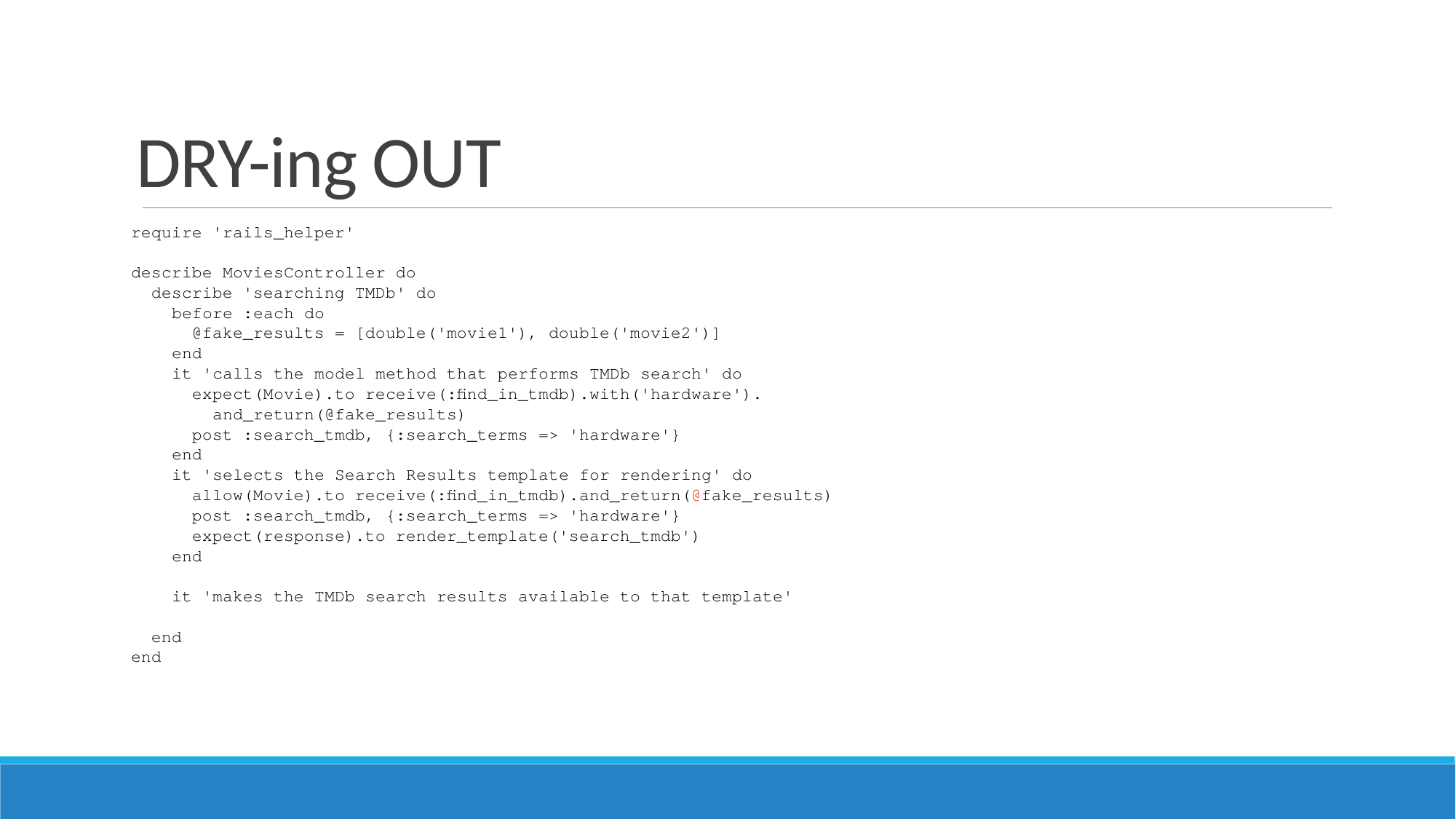

# DRY-ing OUT
require 'rails_helper'

describe MoviesController do
  describe 'searching TMDb' do
    before :each do
      @fake_results = [double('movie1'), double('movie2')]
    end
    it 'calls the model method that performs TMDb search' do
      expect(Movie).to receive(:find_in_tmdb).with('hardware').
        and_return(@fake_results)
      post :search_tmdb, {:search_terms => 'hardware'}
    end
    it 'selects the Search Results template for rendering' do
      allow(Movie).to receive(:find_in_tmdb).and_return(@fake_results)
      post :search_tmdb, {:search_terms => 'hardware'}
      expect(response).to render_template('search_tmdb')
    end

    it 'makes the TMDb search results available to that template'

  end
end